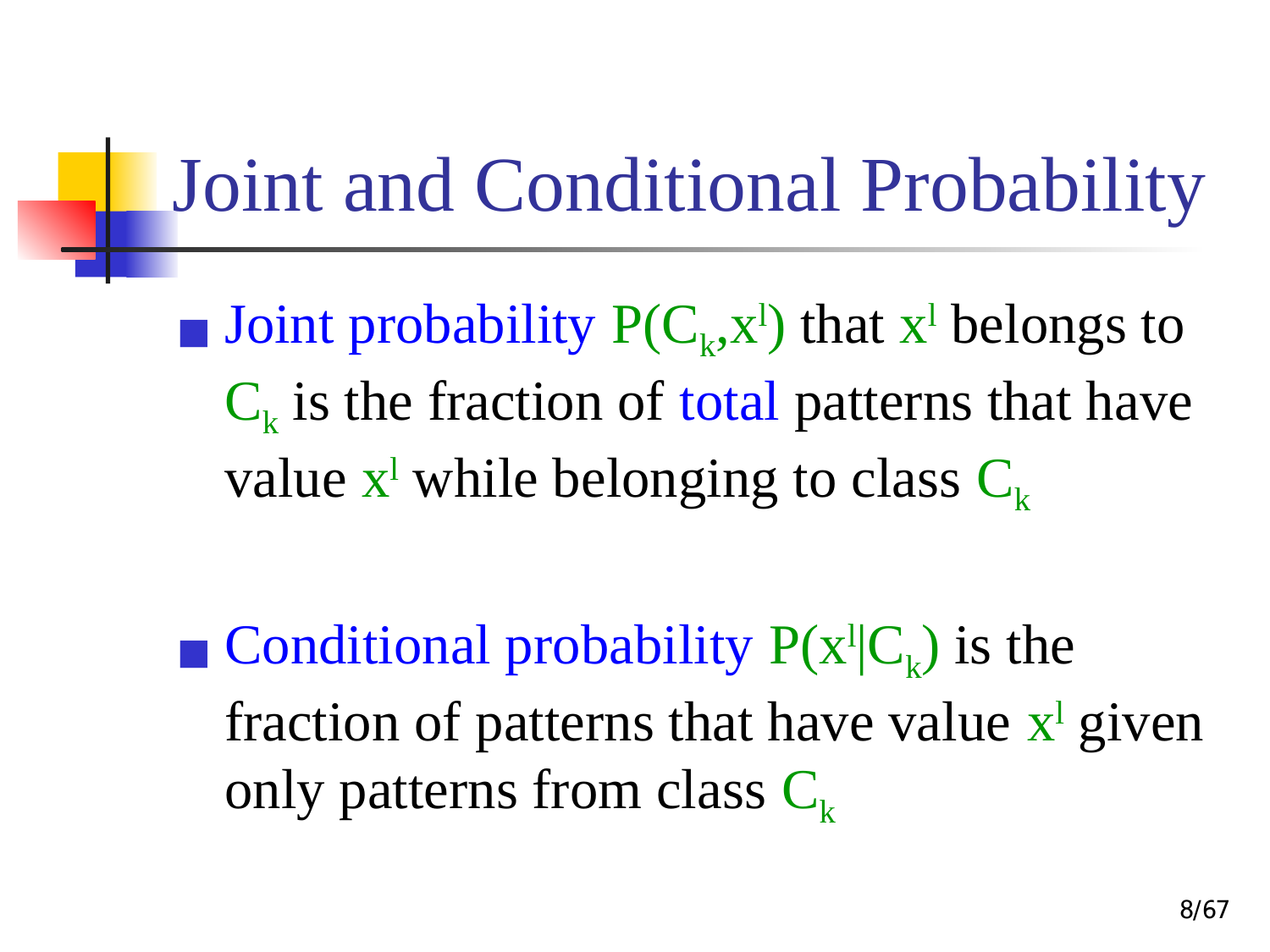

# Joint and Conditional Probability
Joint probability P(Ck,xl) that xl belongs to Ck is the fraction of total patterns that have value xl while belonging to class Ck

Conditional probability P(xl|Ck) is the fraction of patterns that have value xl given only patterns from class Ck
8/67